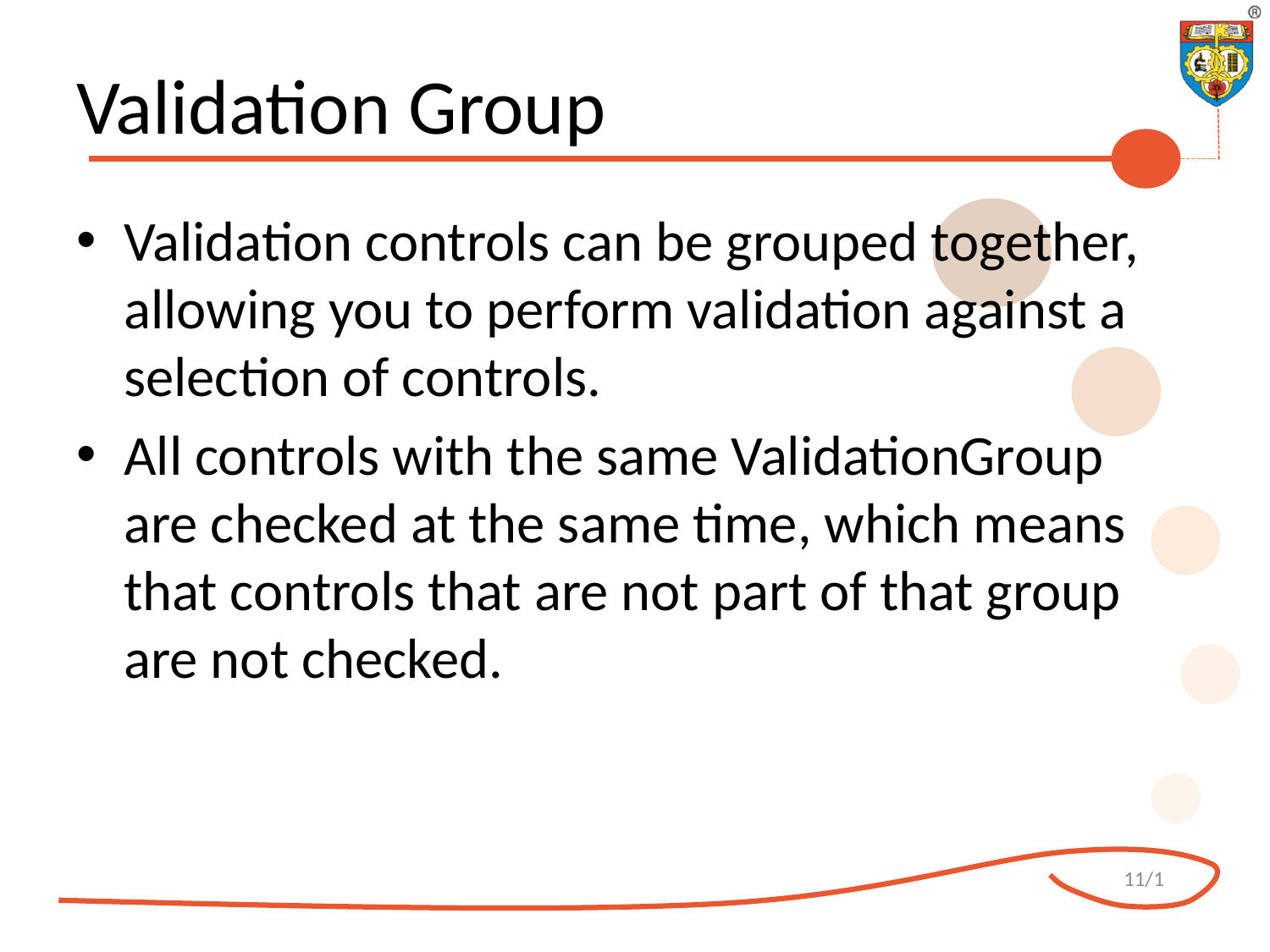

# Validation Group
Validation controls can be grouped together, allowing you to perform validation against a selection of controls.
All controls with the same ValidationGroup are checked at the same time, which means that controls that are not part of that group are not checked.